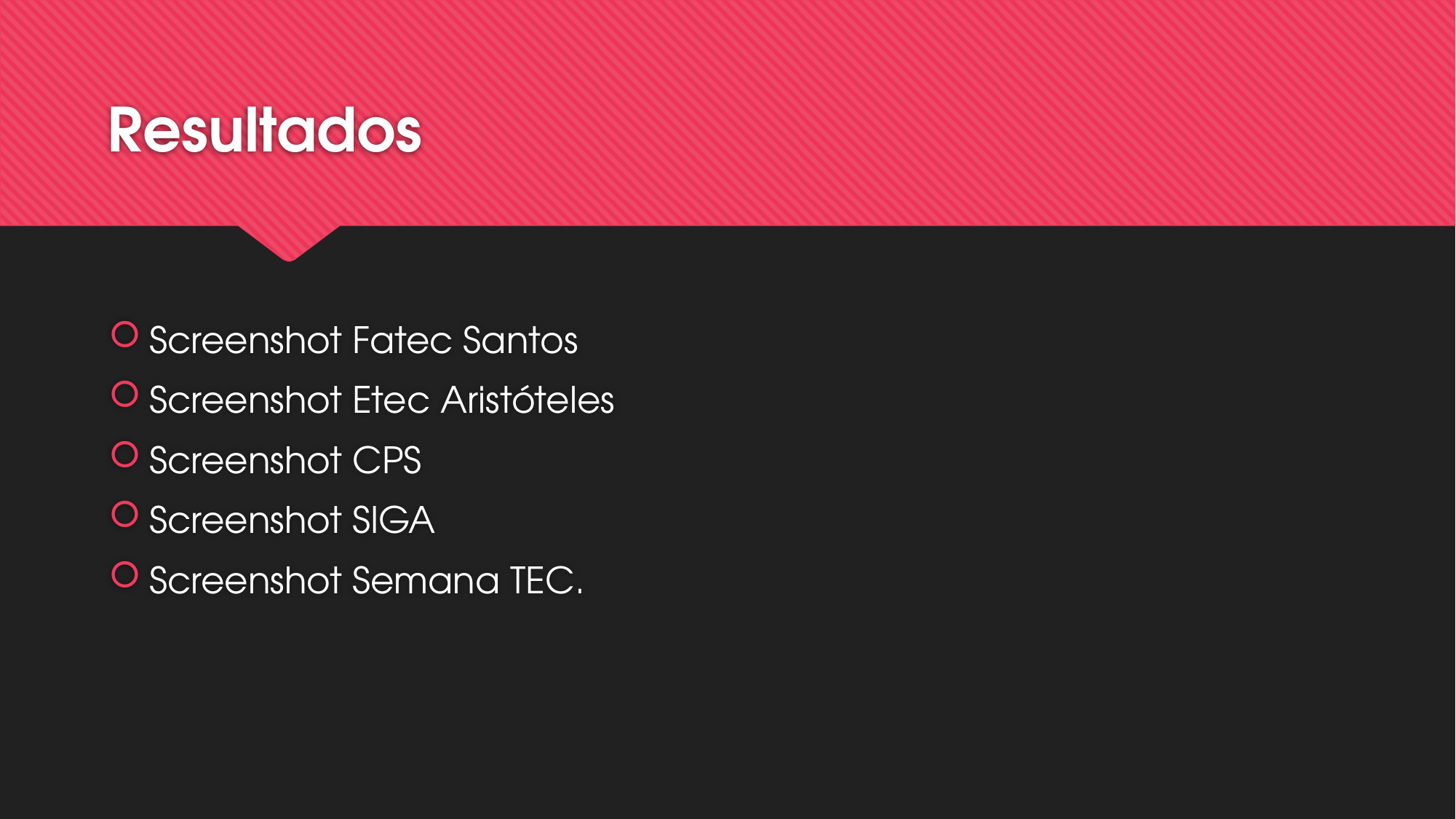

# Resultados
Screenshot Fatec Santos
Screenshot Etec Aristóteles
Screenshot CPS
Screenshot SIGA
Screenshot Semana TEC.